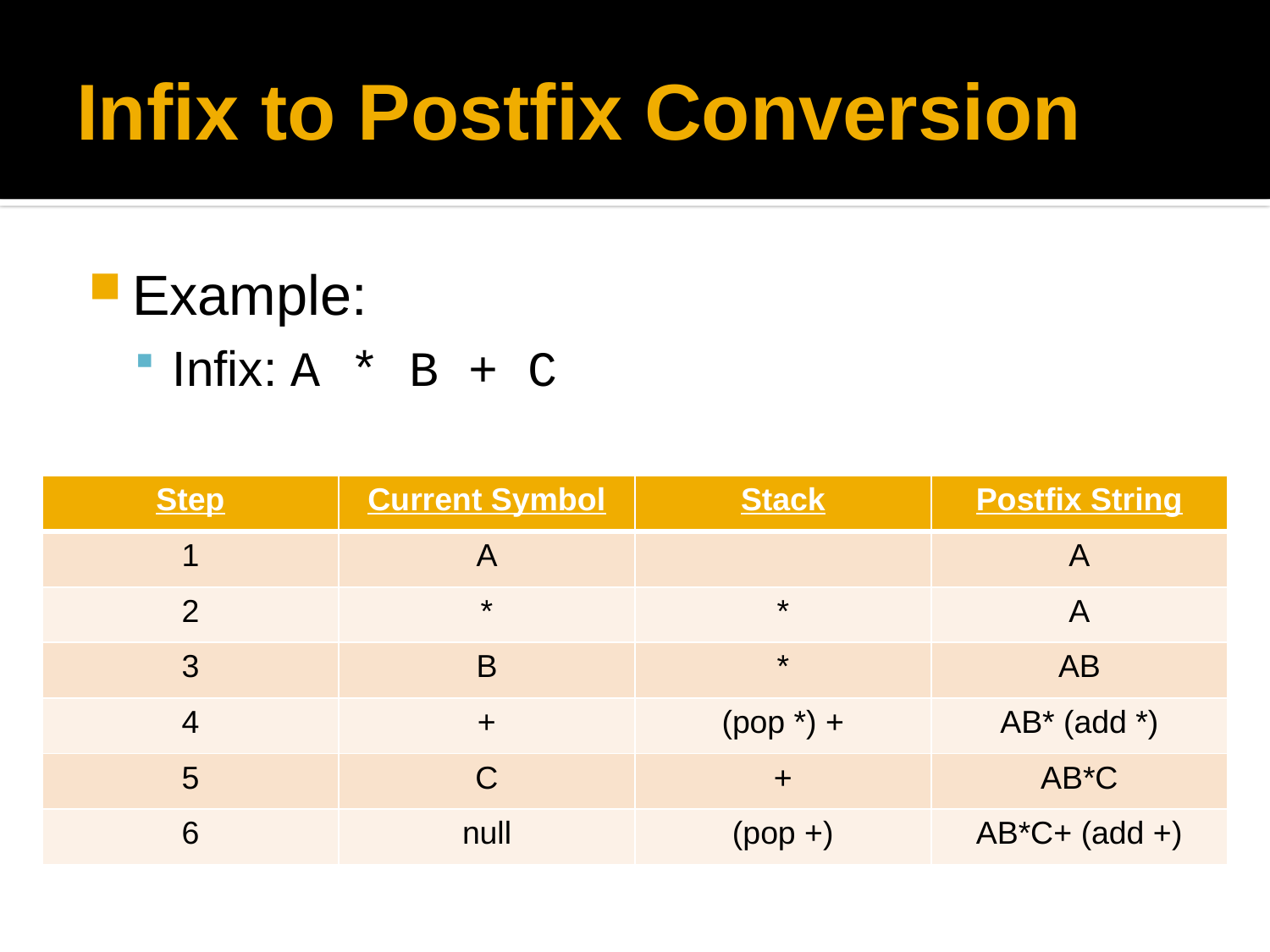

# Infix to Postfix Conversion
Example:
Infix: A * B + C

| Step | Current Symbol | Stack | Postfix String |
| --- | --- | --- | --- |
| 1 | A |  | A |
| 2 | \* | \* | A |
| 3 | B | \* | AB |
| 4 | + | (pop \*) + | AB\* (add \*) |
| 5 | C | + | AB\*C |
| 6 | null | (pop +) | AB\*C+ (add +) |